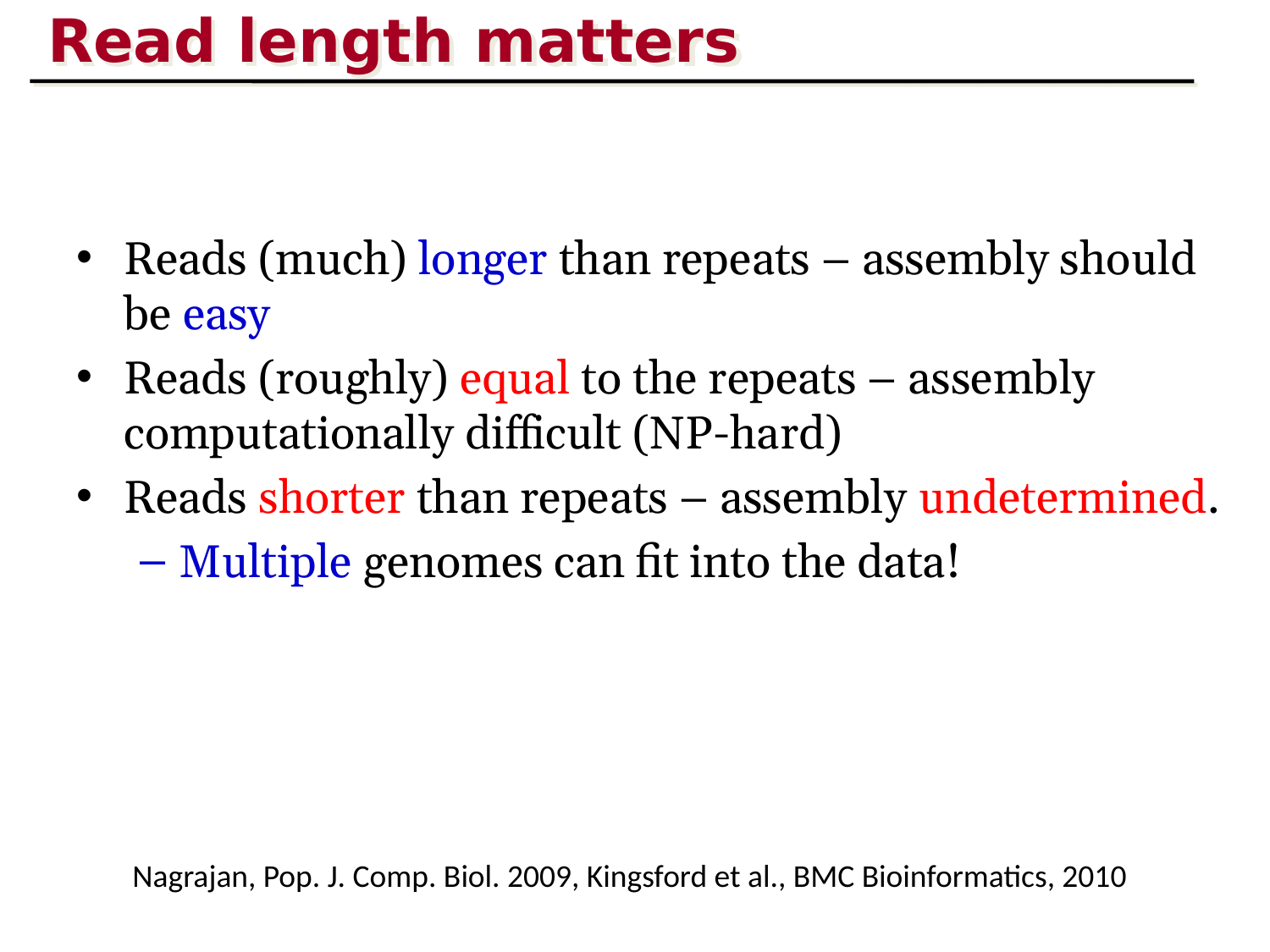

Read length matters

Reads (much) longer than repeats – assembly should be easy
Reads (roughly) equal to the repeats – assembly computationally difficult (NP-hard)
Reads shorter than repeats – assembly undetermined.
Multiple genomes can fit into the data!
Nagrajan, Pop. J. Comp. Biol. 2009, Kingsford et al., BMC Bioinformatics, 2010